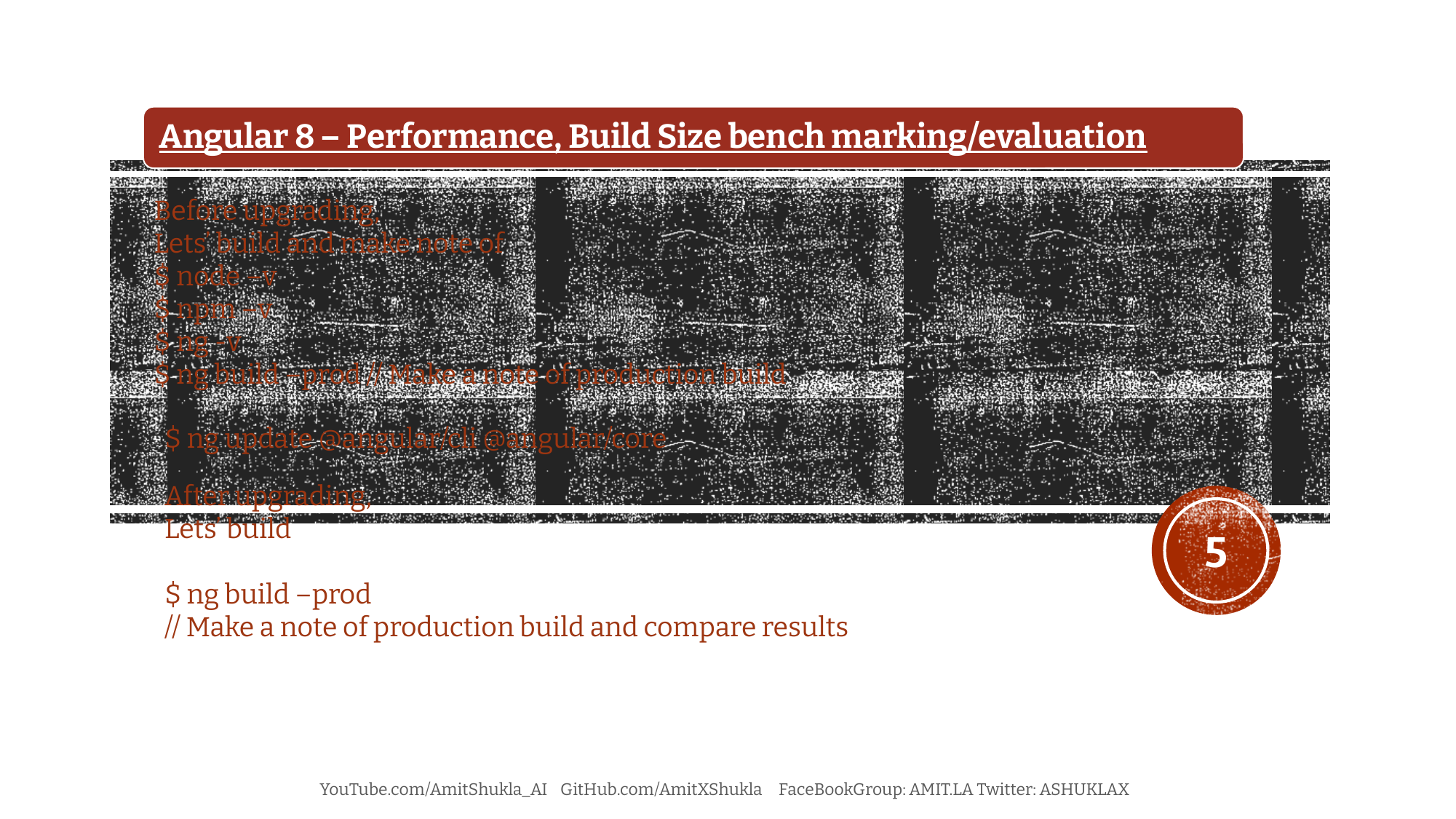

Angular 8 – Performance, Build Size bench marking/evaluation
Before upgrading,
Lets’ build and make note of
$ node –v
$ npm –v
$ ng -v
$ ng build –prod // Make a note of production build

$ ng update @angular/cli @angular/core
After upgrading,
Lets’ build

$ ng build –prod
// Make a note of production build and compare results

5
YouTube.com/AmitShukla_AI    GitHub.com/AmitXShukla     FaceBookGroup: AMIT.LA Twitter: ASHUKLAX